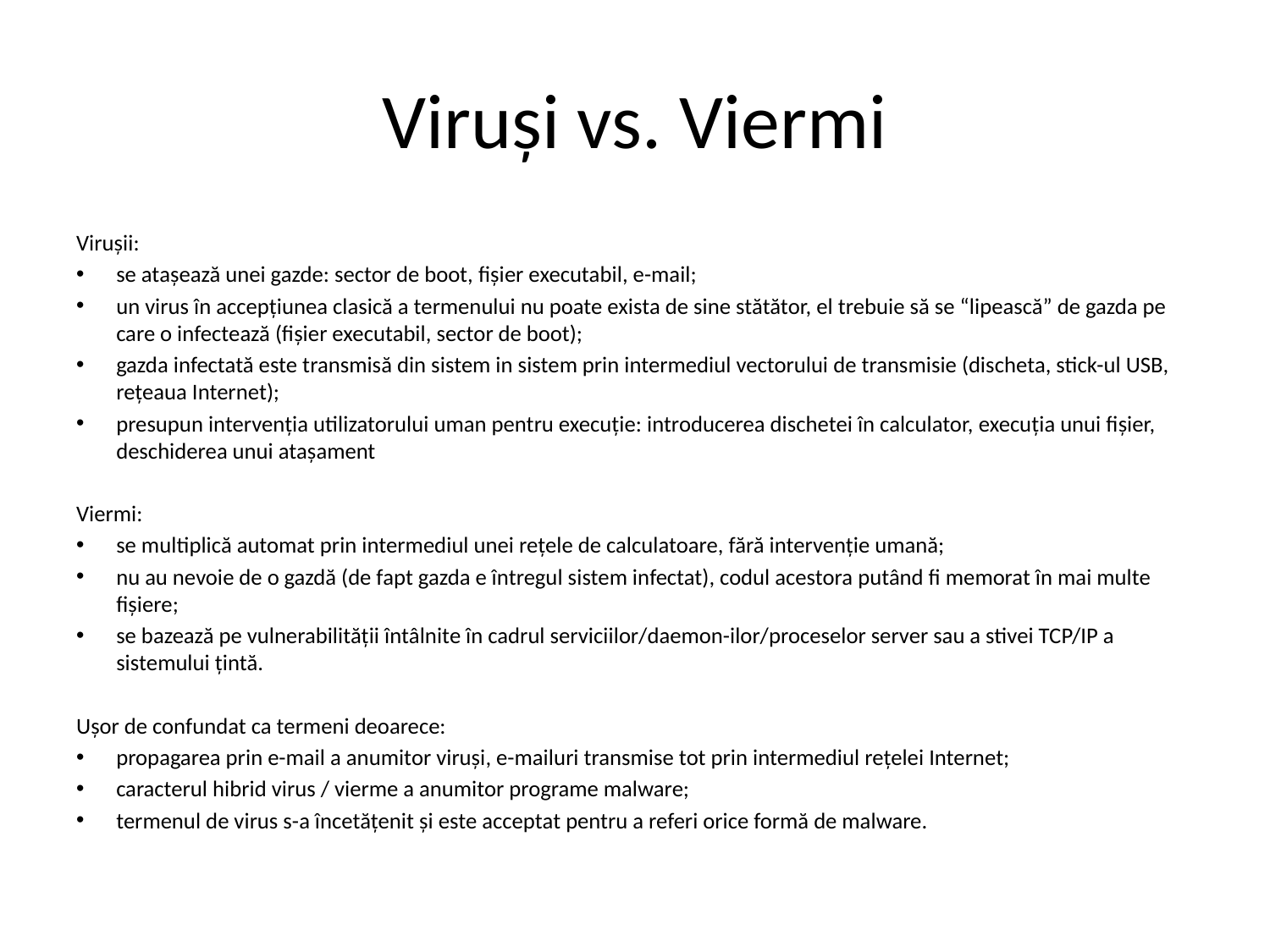

# Viruși vs. Viermi
Virușii:
se atașează unei gazde: sector de boot, fișier executabil, e-mail;
un virus în accepțiunea clasică a termenului nu poate exista de sine stătător, el trebuie să se “lipească” de gazda pe care o infectează (fișier executabil, sector de boot);
gazda infectată este transmisă din sistem in sistem prin intermediul vectorului de transmisie (discheta, stick-ul USB, rețeaua Internet);
presupun intervenția utilizatorului uman pentru execuție: introducerea dischetei în calculator, execuția unui fișier, deschiderea unui atașament

Viermi:
se multiplică automat prin intermediul unei rețele de calculatoare, fără intervenție umană;
nu au nevoie de o gazdă (de fapt gazda e întregul sistem infectat), codul acestora putând fi memorat în mai multe fișiere;
se bazează pe vulnerabilității întâlnite în cadrul serviciilor/daemon-ilor/proceselor server sau a stivei TCP/IP a sistemului țintă.

Ușor de confundat ca termeni deoarece:
propagarea prin e-mail a anumitor viruși, e-mailuri transmise tot prin intermediul rețelei Internet;
caracterul hibrid virus / vierme a anumitor programe malware;
termenul de virus s-a încetățenit și este acceptat pentru a referi orice formă de malware.